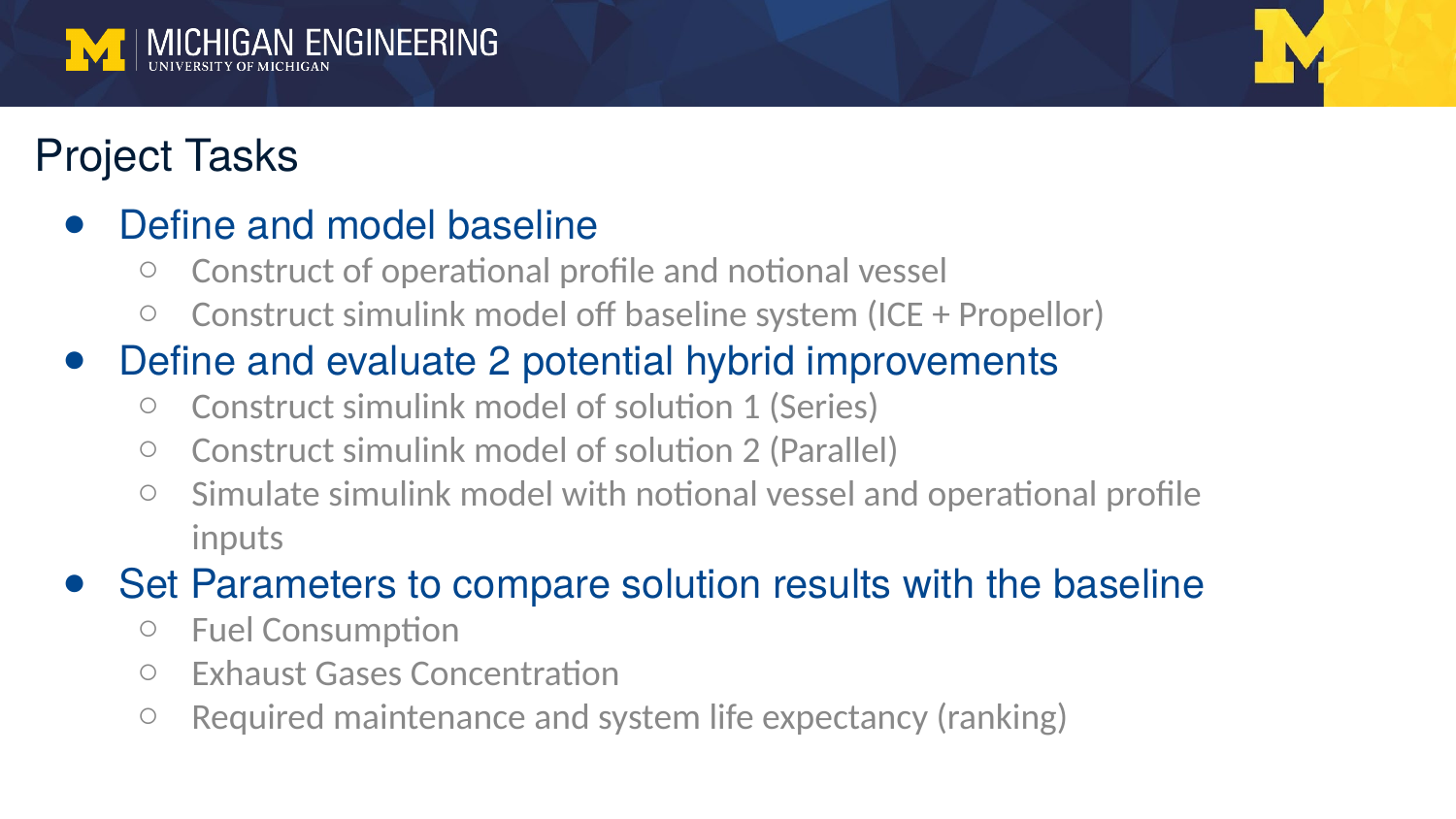

# Project Tasks
Define and model baseline
Construct of operational profile and notional vessel
Construct simulink model off baseline system (ICE + Propellor)
Define and evaluate 2 potential hybrid improvements
Construct simulink model of solution 1 (Series)
Construct simulink model of solution 2 (Parallel)
Simulate simulink model with notional vessel and operational profile inputs
Set Parameters to compare solution results with the baseline
Fuel Consumption
Exhaust Gases Concentration
Required maintenance and system life expectancy (ranking)